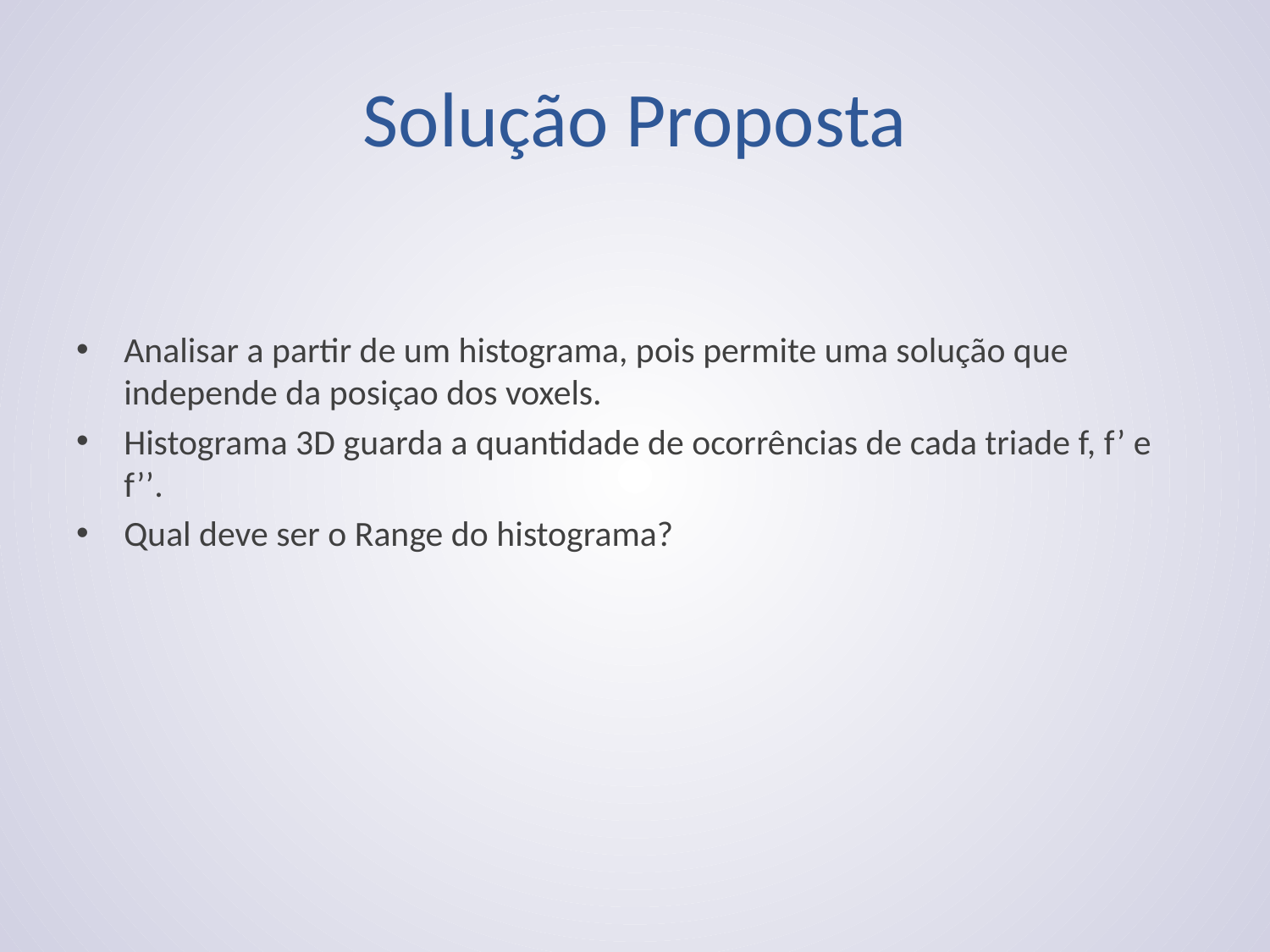

# Solução Proposta

Analisar a partir de um histograma, pois permite uma solução que independe da posiçao dos voxels.
Histograma 3D guarda a quantidade de ocorrências de cada triade f, f’ e f’’.
Qual deve ser o Range do histograma?